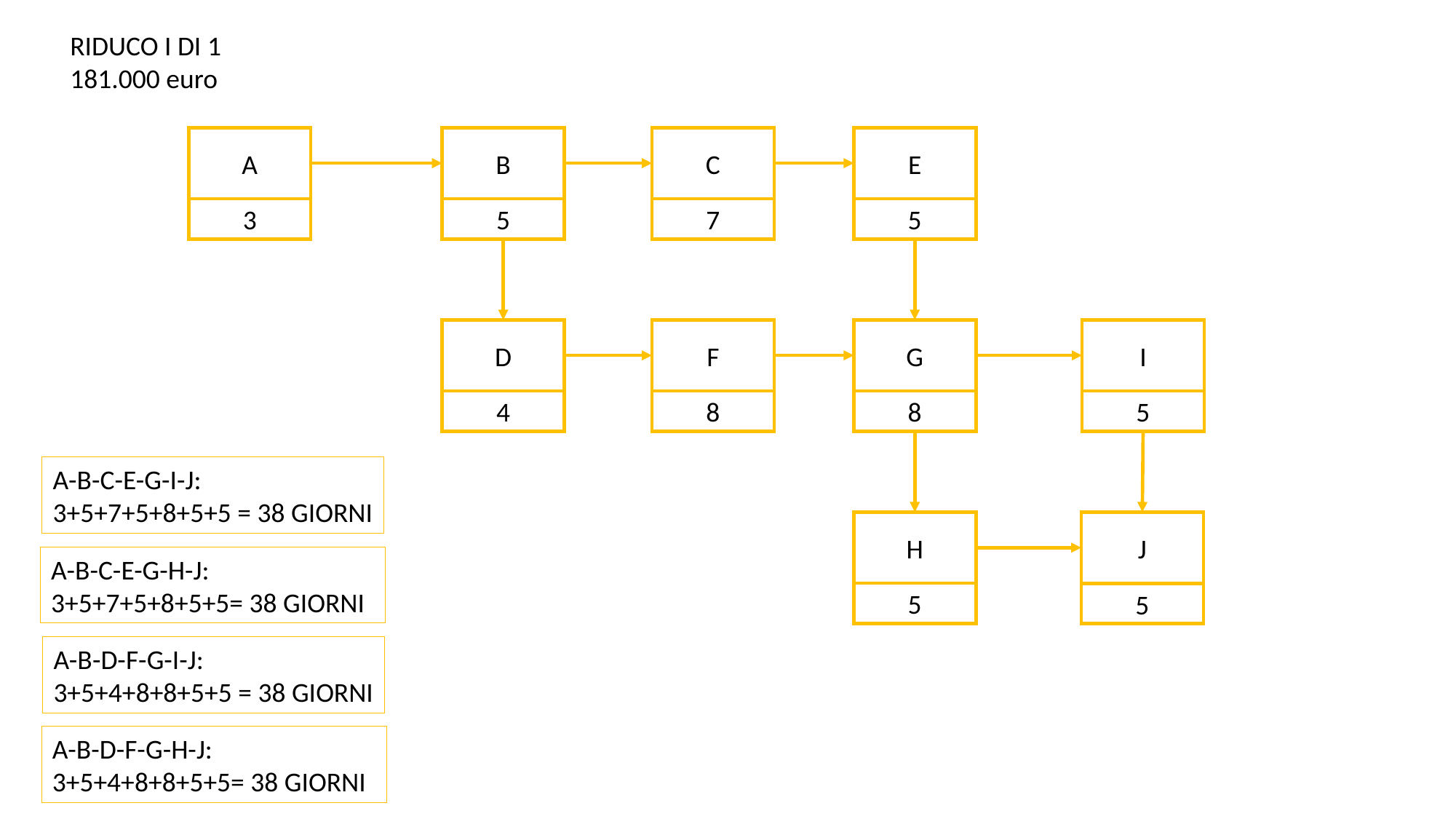

RIDUCO I DI 1
181.000 euro
A
B
C
E
3
5
7
5
G
I
D
F
8
5
4
8
A-B-C-E-G-I-J:
3+5+7+5+8+5+5 = 38 GIORNI
H
J
A-B-C-E-G-H-J:
3+5+7+5+8+5+5= 38 GIORNI
5
5
A-B-D-F-G-I-J:
3+5+4+8+8+5+5 = 38 GIORNI
A-B-D-F-G-H-J:
3+5+4+8+8+5+5= 38 GIORNI